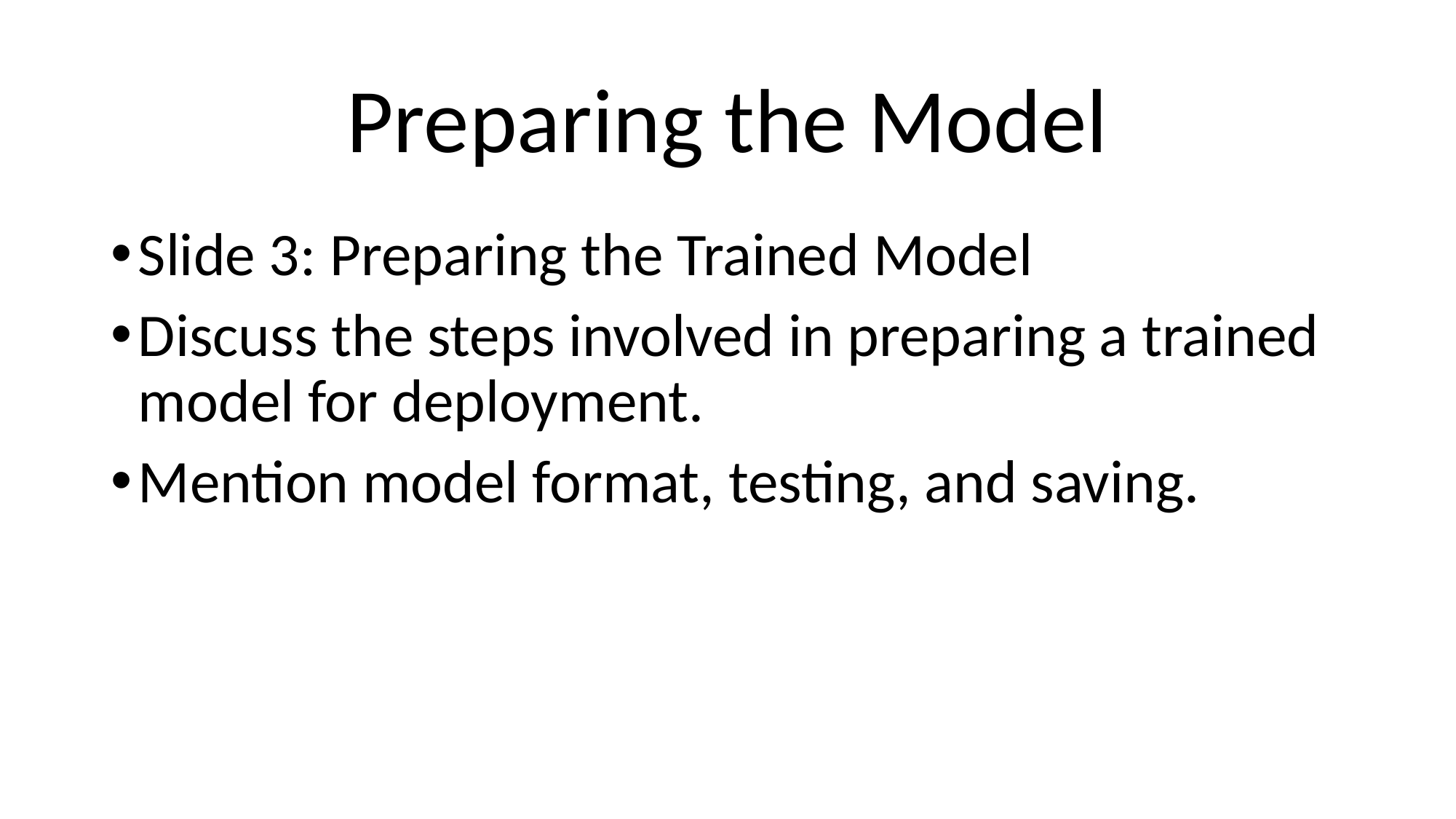

# Preparing the Model
Slide 3: Preparing the Trained Model
Discuss the steps involved in preparing a trained model for deployment.
Mention model format, testing, and saving.